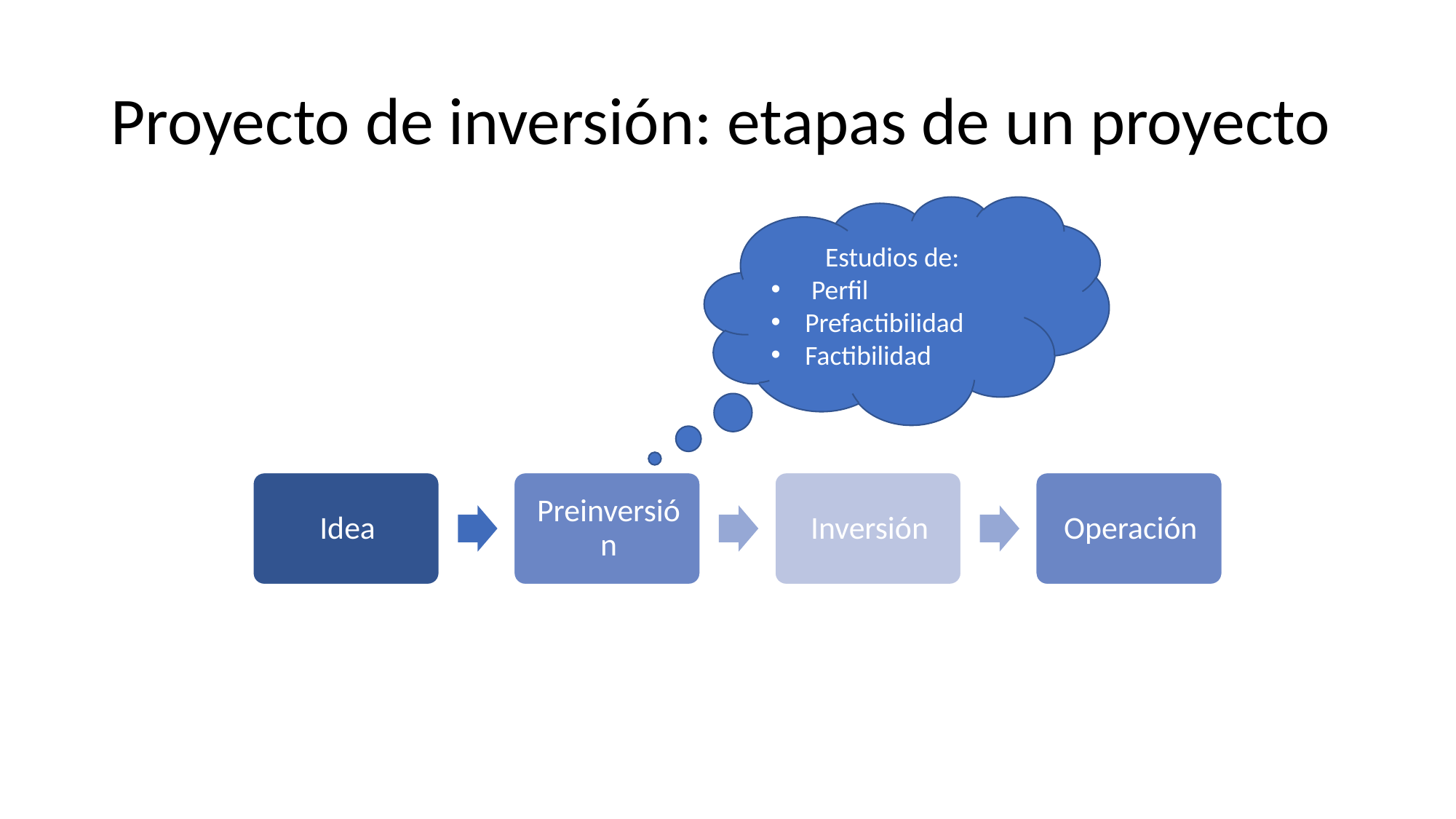

# Proyecto de inversión: etapas de un proyecto
Estudios de:
 Perfil
Prefactibilidad
Factibilidad
Idea

Preinversión

Inversión

Operación